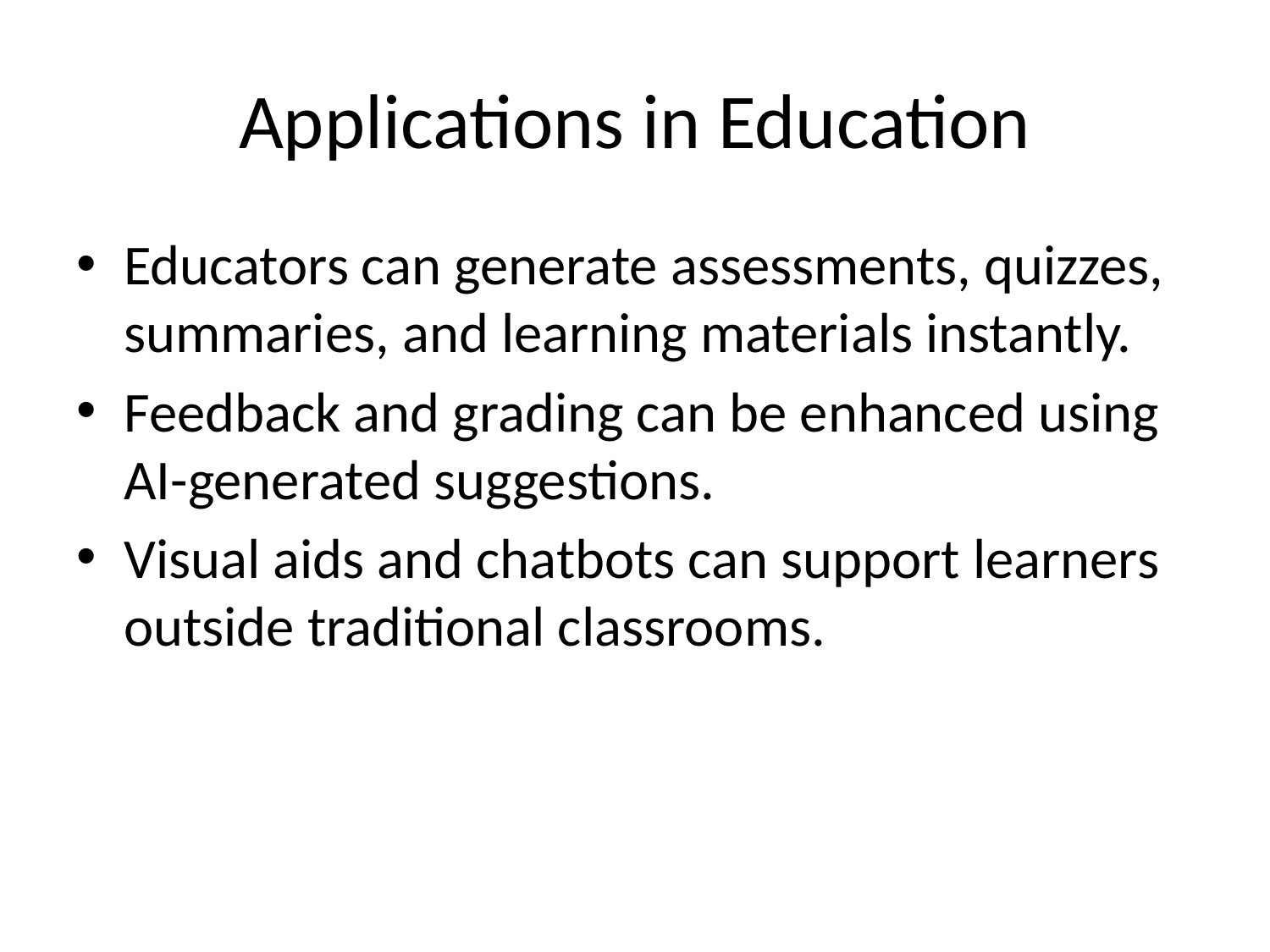

# Applications in Education
Educators can generate assessments, quizzes, summaries, and learning materials instantly.
Feedback and grading can be enhanced using AI-generated suggestions.
Visual aids and chatbots can support learners outside traditional classrooms.